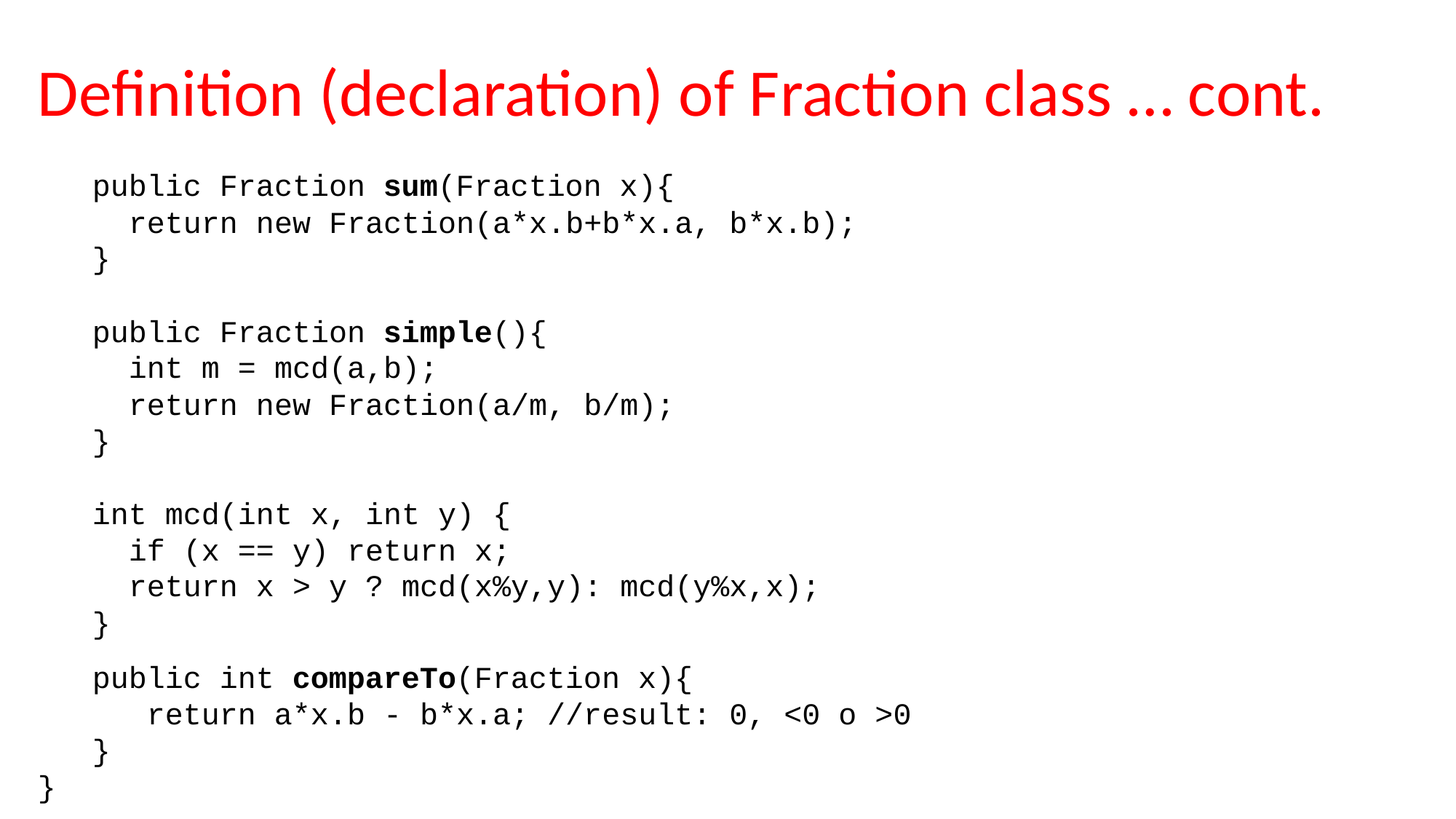

Definition (declaration) of Fraction class … cont.

   public Fraction sum(Fraction x){
     return new Fraction(a*x.b+b*x.a, b*x.b);
   }

   public Fraction simple(){
     int m = mcd(a,b);
     return new Fraction(a/m, b/m);
   }

   int mcd(int x, int y) {
     if (x == y) return x;
     return x > y ? mcd(x%y,y): mcd(y%x,x);
   }

   public int compareTo(Fraction x){
      return a*x.b - b*x.a; //result: 0, <0 o >0
   }
}